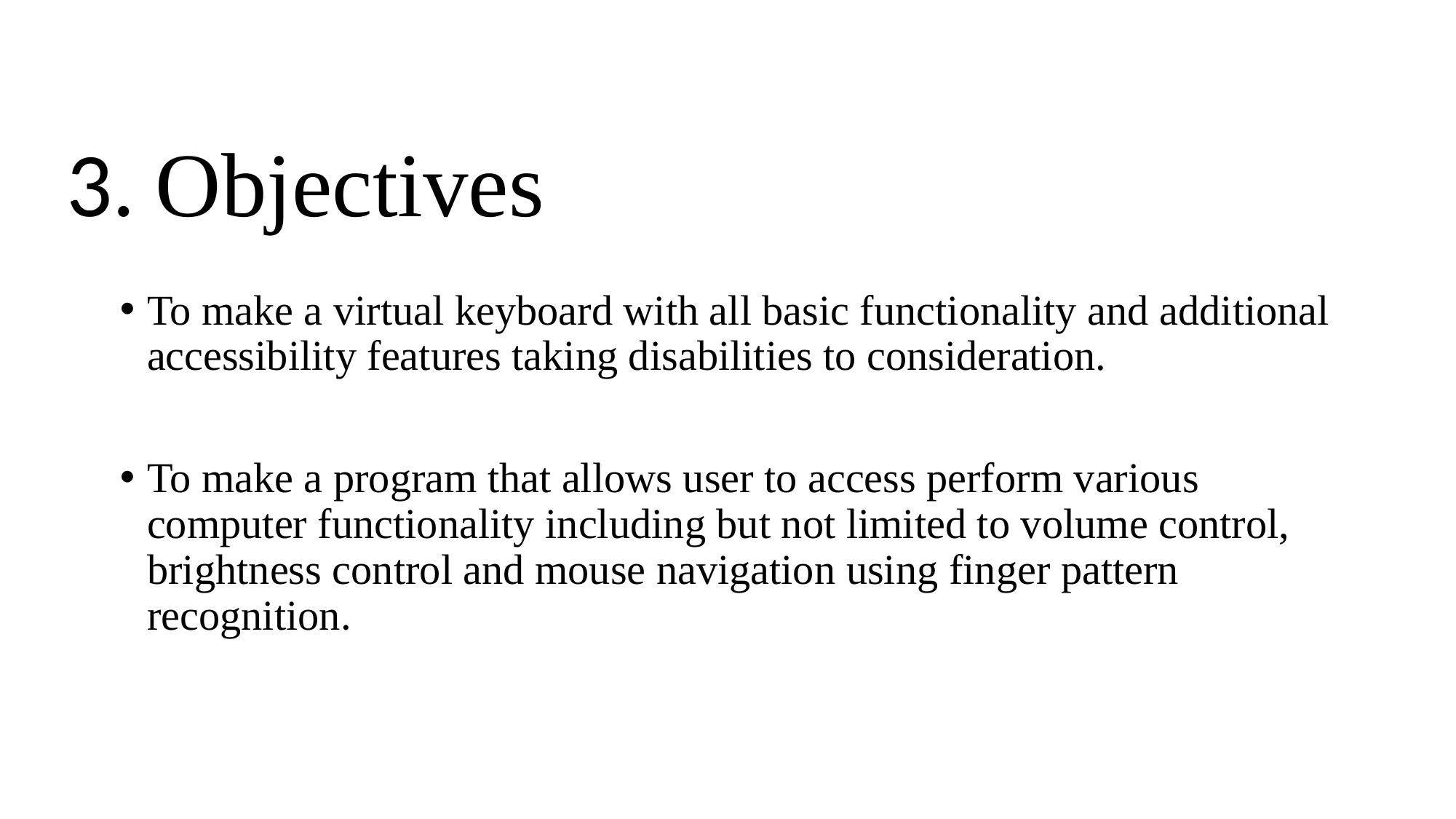

# 3. Objectives
To make a virtual keyboard with all basic functionality and additional accessibility features taking disabilities to consideration.

To make a program that allows user to access perform various computer functionality including but not limited to volume control, brightness control and mouse navigation using finger pattern recognition.